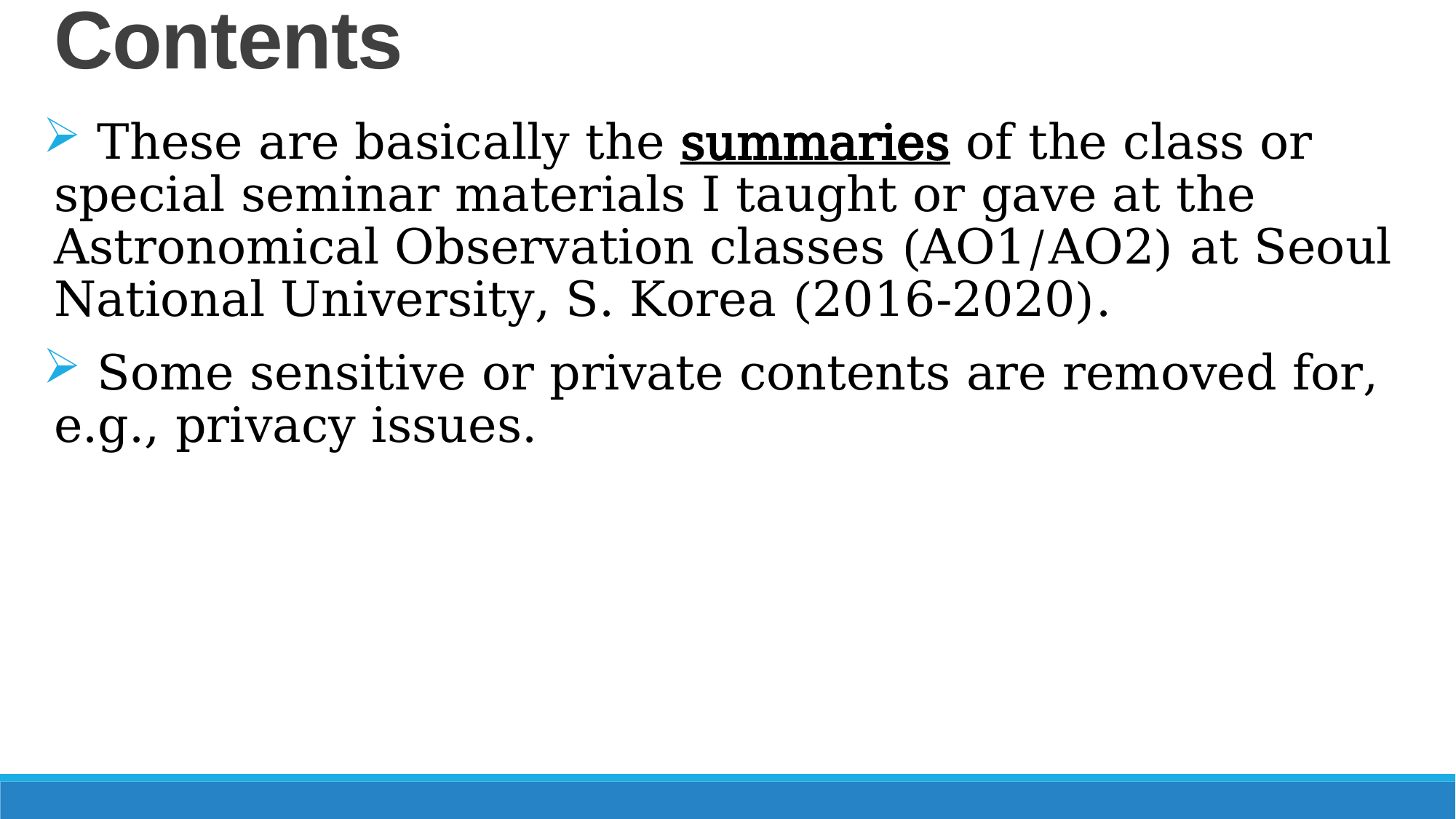

# Contents
 These are basically the summaries of the class or special seminar materials I taught or gave at the Astronomical Observation classes (AO1/AO2) at Seoul National University, S. Korea (2016-2020).
 Some sensitive or private contents are removed for, e.g., privacy issues.